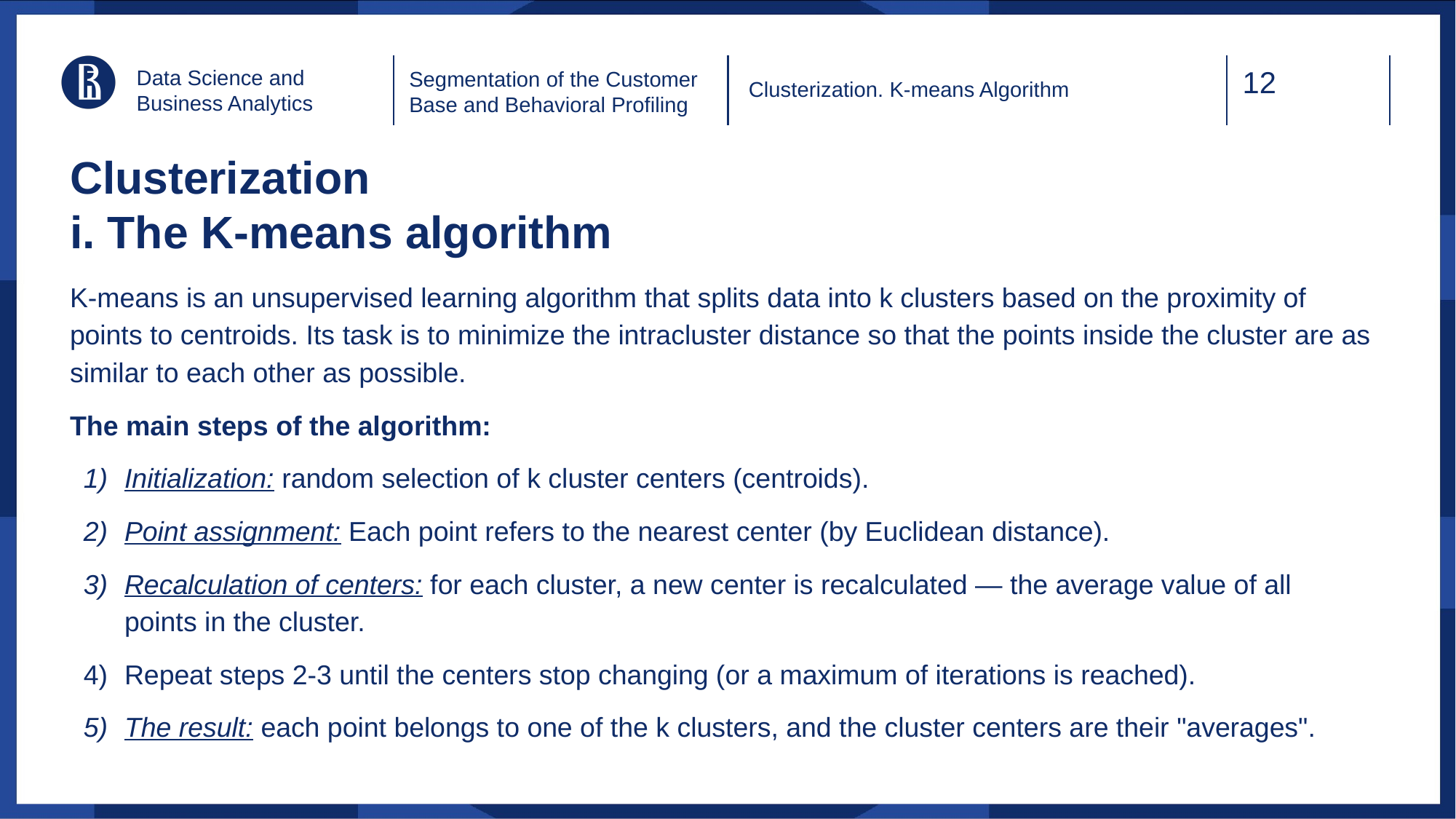

Data Science and
Business Analytics
Segmentation of the Customer Base and Behavioral Profiling
Clusterization. K-means Algorithm
# Clusterization
i. The K-means algorithm
K-means is an unsupervised learning algorithm that splits data into k clusters based on the proximity of points to centroids. Its task is to minimize the intracluster distance so that the points inside the cluster are as similar to each other as possible.
The main steps of the algorithm:
Initialization: random selection of k cluster centers (centroids).
Point assignment: Each point refers to the nearest center (by Euclidean distance).
Recalculation of centers: for each cluster, a new center is recalculated — the average value of all points in the cluster.
Repeat steps 2-3 until the centers stop changing (or a maximum of iterations is reached).
The result: each point belongs to one of the k clusters, and the cluster centers are their "averages".